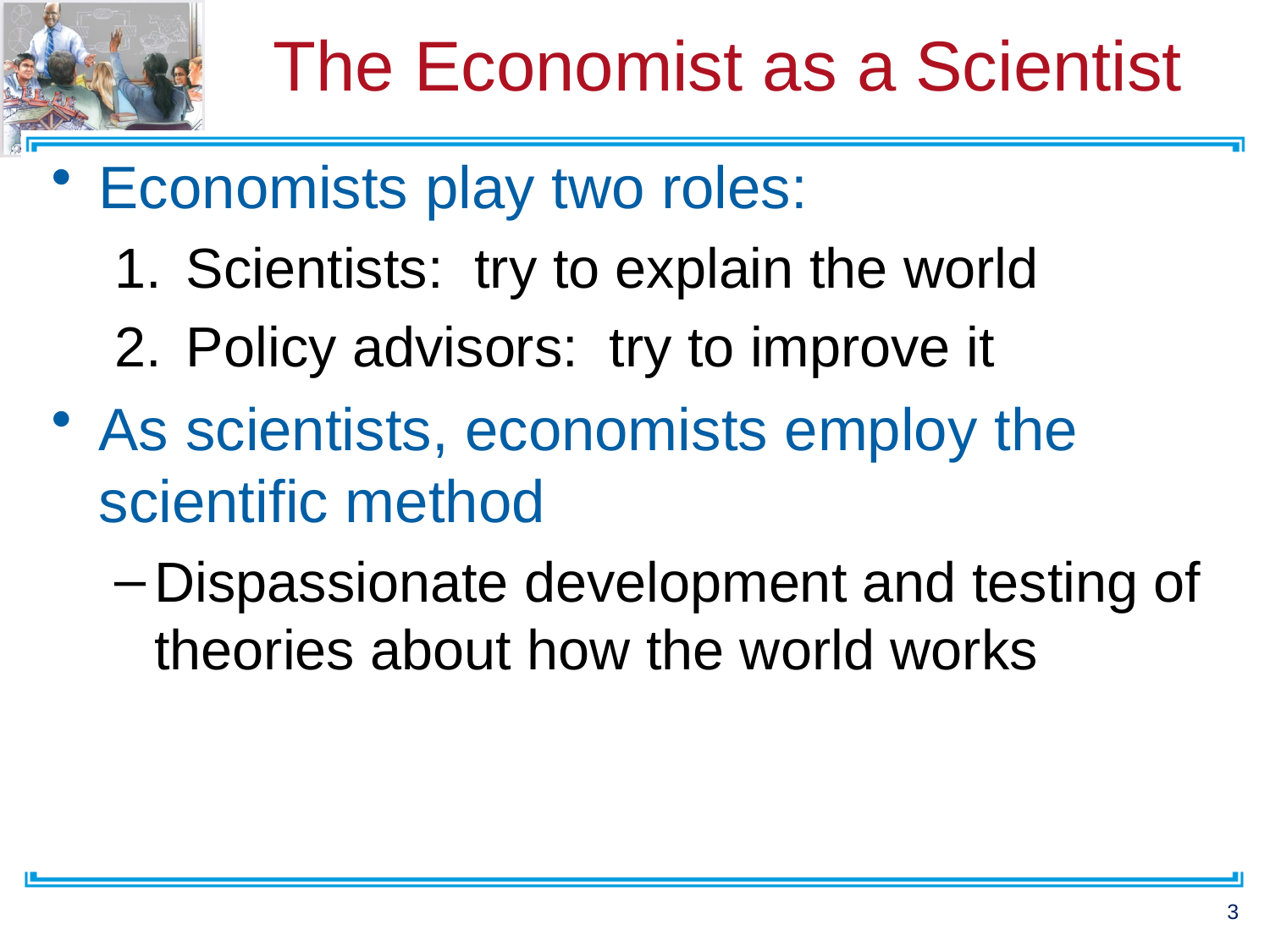

# The Economist as a Scientist
Economists play two roles:
Scientists:  try to explain the world
Policy advisors:  try to improve it
As scientists, economists employ the
scientific method
Dispassionate development and testing of theories about how the world works

3